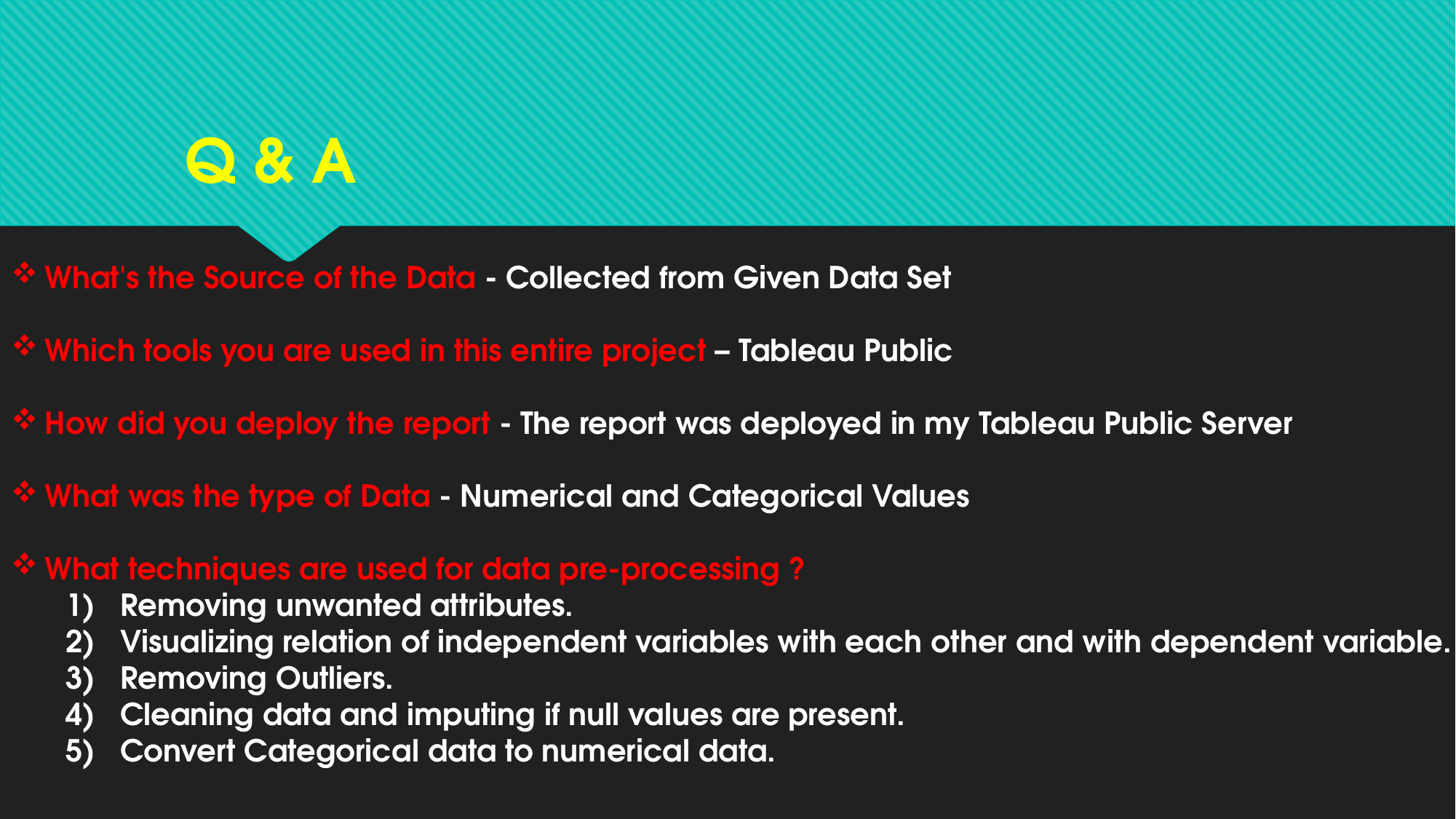

Q & A
What's the Source of the Data - Collected from Given Data Set

Which tools you are used in this entire project – Tableau Public

How did you deploy the report - The report was deployed in my Tableau Public Server

What was the type of Data - Numerical and Categorical Values

What techniques are used for data pre-processing ?
Removing unwanted attributes.
Visualizing relation of independent variables with each other and with dependent variable.
Removing Outliers.
Cleaning data and imputing if null values are present.
Convert Categorical data to numerical data.